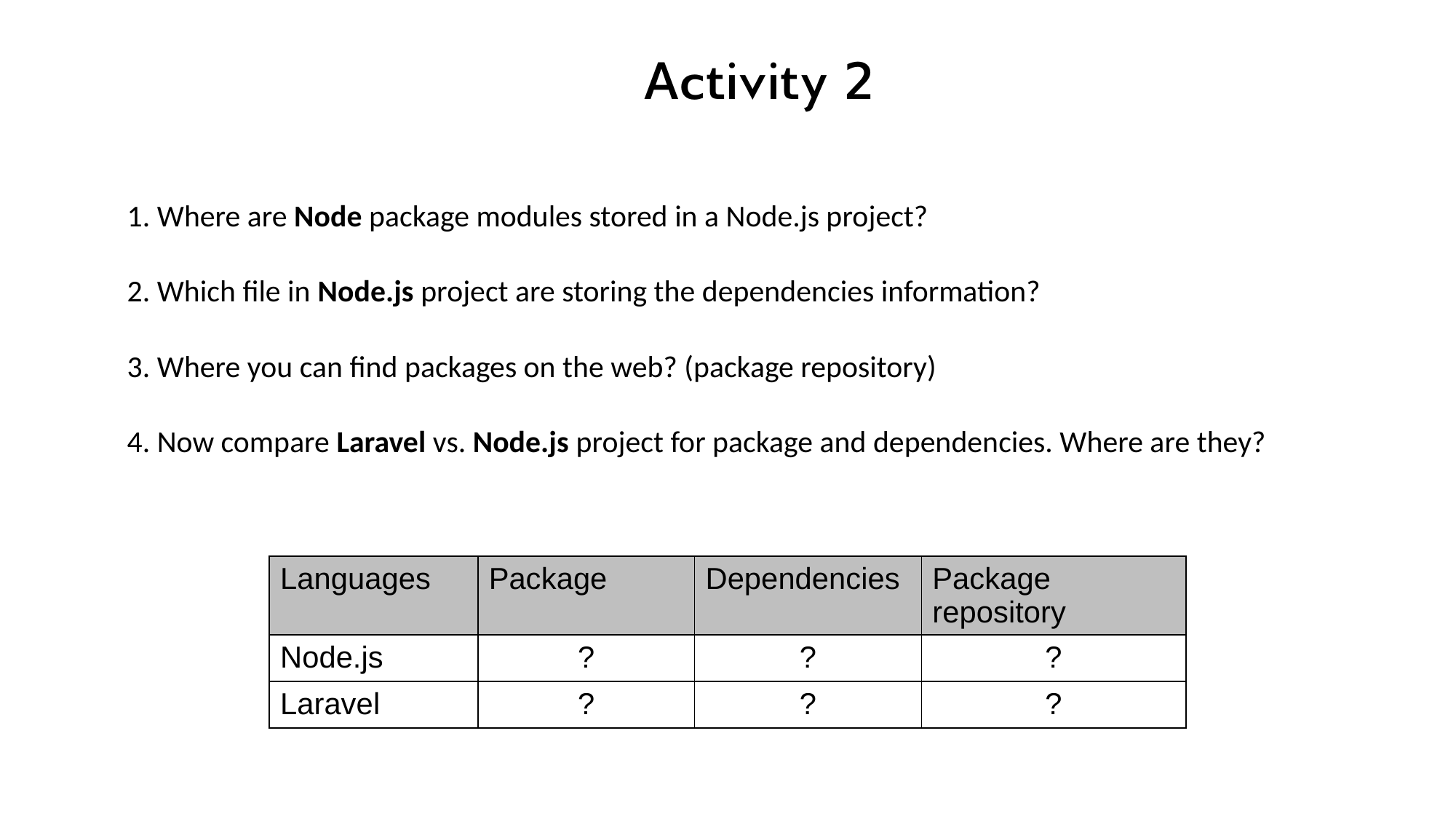

Activity 2
1. Where are Node package modules stored in a Node.js project?
2. Which file in Node.js project are storing the dependencies information?
3. Where you can find packages on the web? (package repository)
4. Now compare Laravel vs. Node.js project for package and dependencies. Where are they?
| Languages | Package | Dependencies | Package repository |
| --- | --- | --- | --- |
| Node.js | ? | ? | ? |
| Laravel | ? | ? | ? |